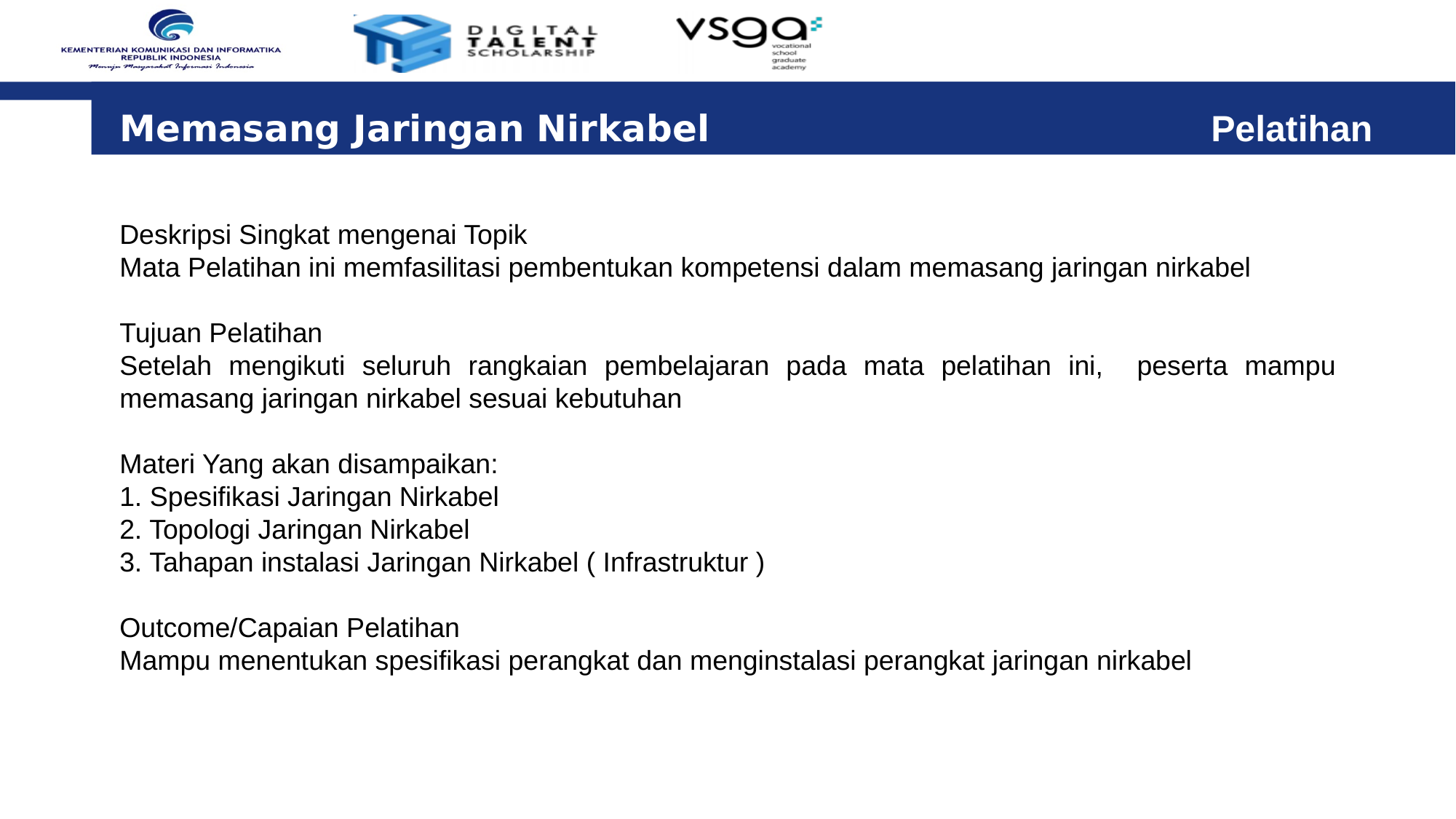

Memasang Jaringan Nirkabel  					Pelatihan
Deskripsi Singkat mengenai Topik
Mata Pelatihan ini memfasilitasi pembentukan kompetensi dalam memasang jaringan nirkabel

Tujuan Pelatihan
Setelah mengikuti seluruh rangkaian pembelajaran pada mata pelatihan ini,  peserta mampu memasang jaringan nirkabel sesuai kebutuhan

Materi Yang akan disampaikan:
1. Spesifikasi Jaringan Nirkabel
2. Topologi Jaringan Nirkabel
3. Tahapan instalasi Jaringan Nirkabel ( Infrastruktur )

Outcome/Capaian Pelatihan
Mampu menentukan spesifikasi perangkat dan menginstalasi perangkat jaringan nirkabel